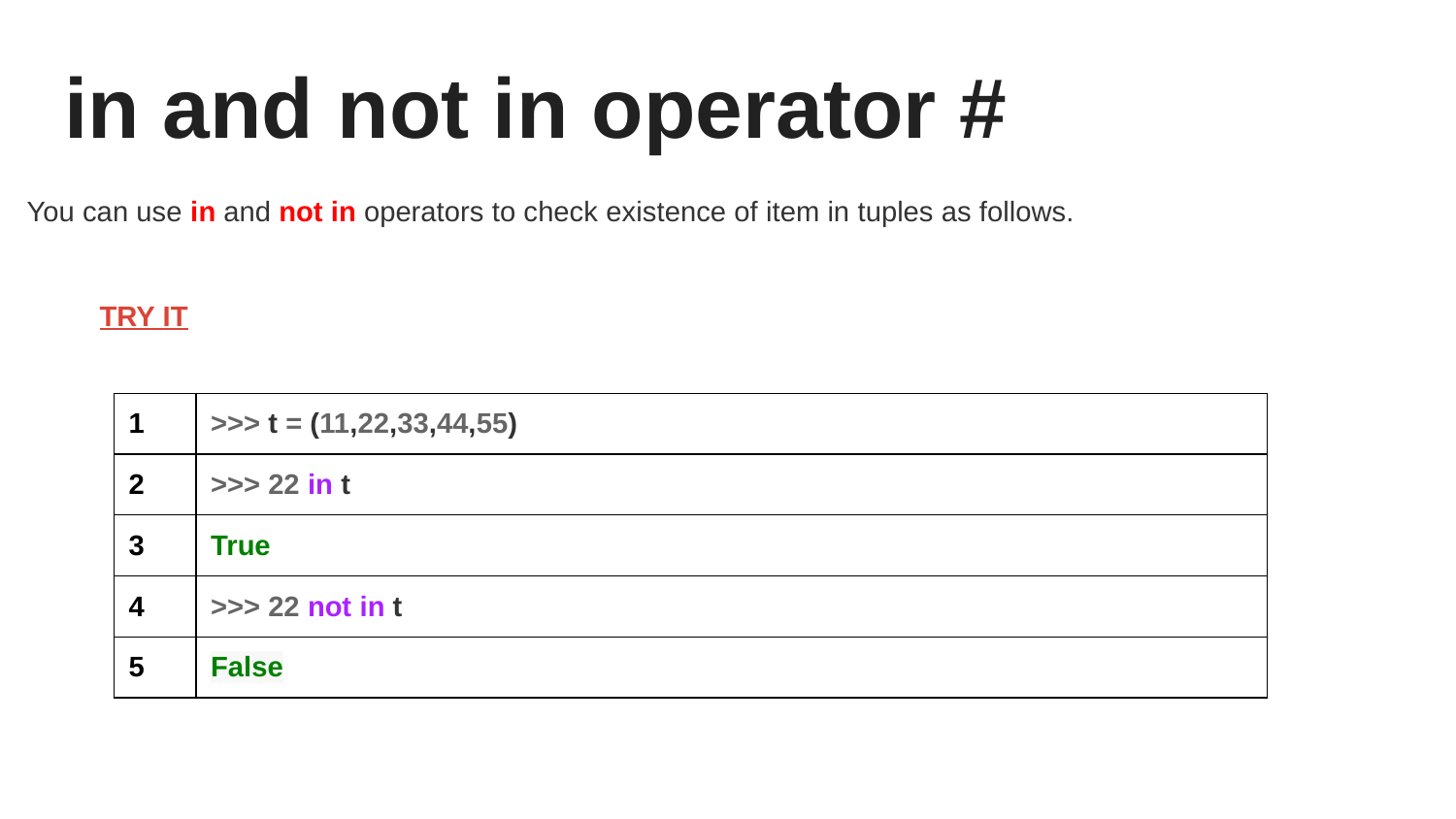

# in and not in operator #

You can use in and not in operators to check existence of item in tuples as follows.

TRY IT

| 1 | >>> t = (11,22,33,44,55) |
| --- | --- |
| 2 | >>> 22 in t |
| 3 | True |
| 4 | >>> 22 not in t |
| 5 | False |